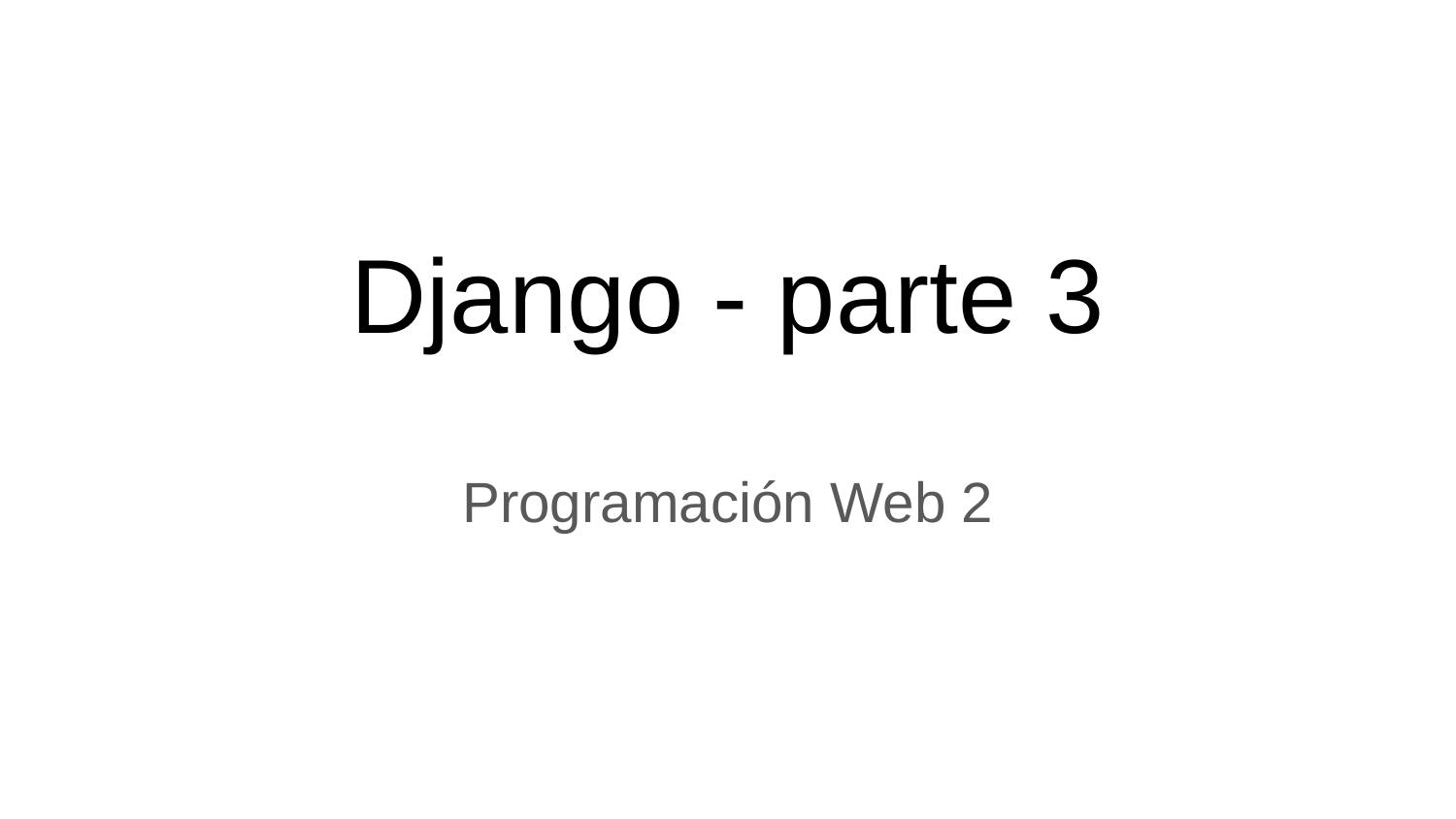

# Django - parte 3
Programación Web 2